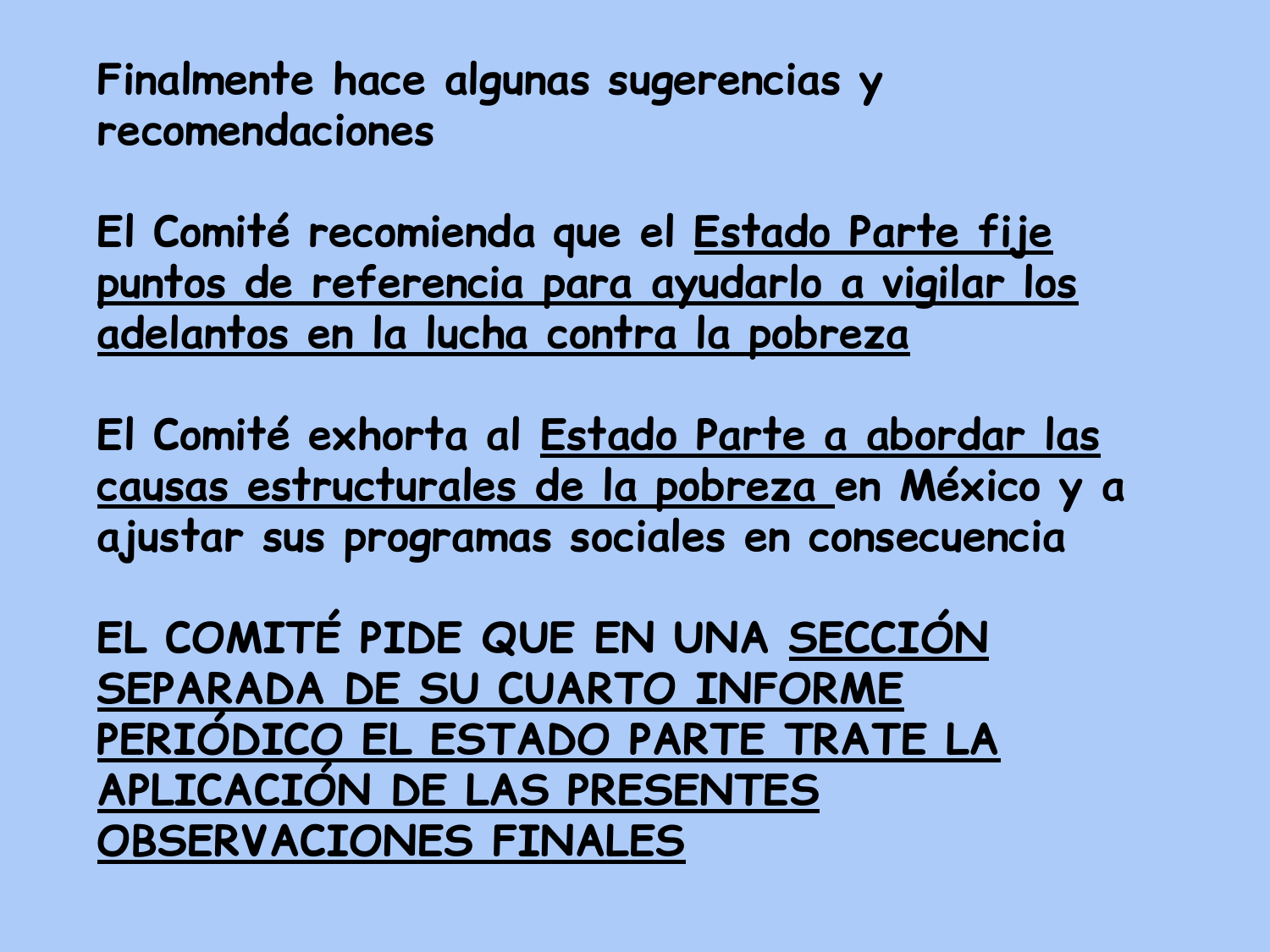

Finalmente hace algunas sugerencias y recomendaciones

El Comité recomienda que el Estado Parte fije puntos de referencia para ayudarlo a vigilar los adelantos en la lucha contra la pobreza

El Comité exhorta al Estado Parte a abordar las causas estructurales de la pobreza en México y a ajustar sus programas sociales en consecuencia

EL COMITÉ PIDE QUE EN UNA SECCIÓN SEPARADA DE SU CUARTO INFORME PERIÓDICO EL ESTADO PARTE TRATE LA APLICACIÓN DE LAS PRESENTES OBSERVACIONES FINALES